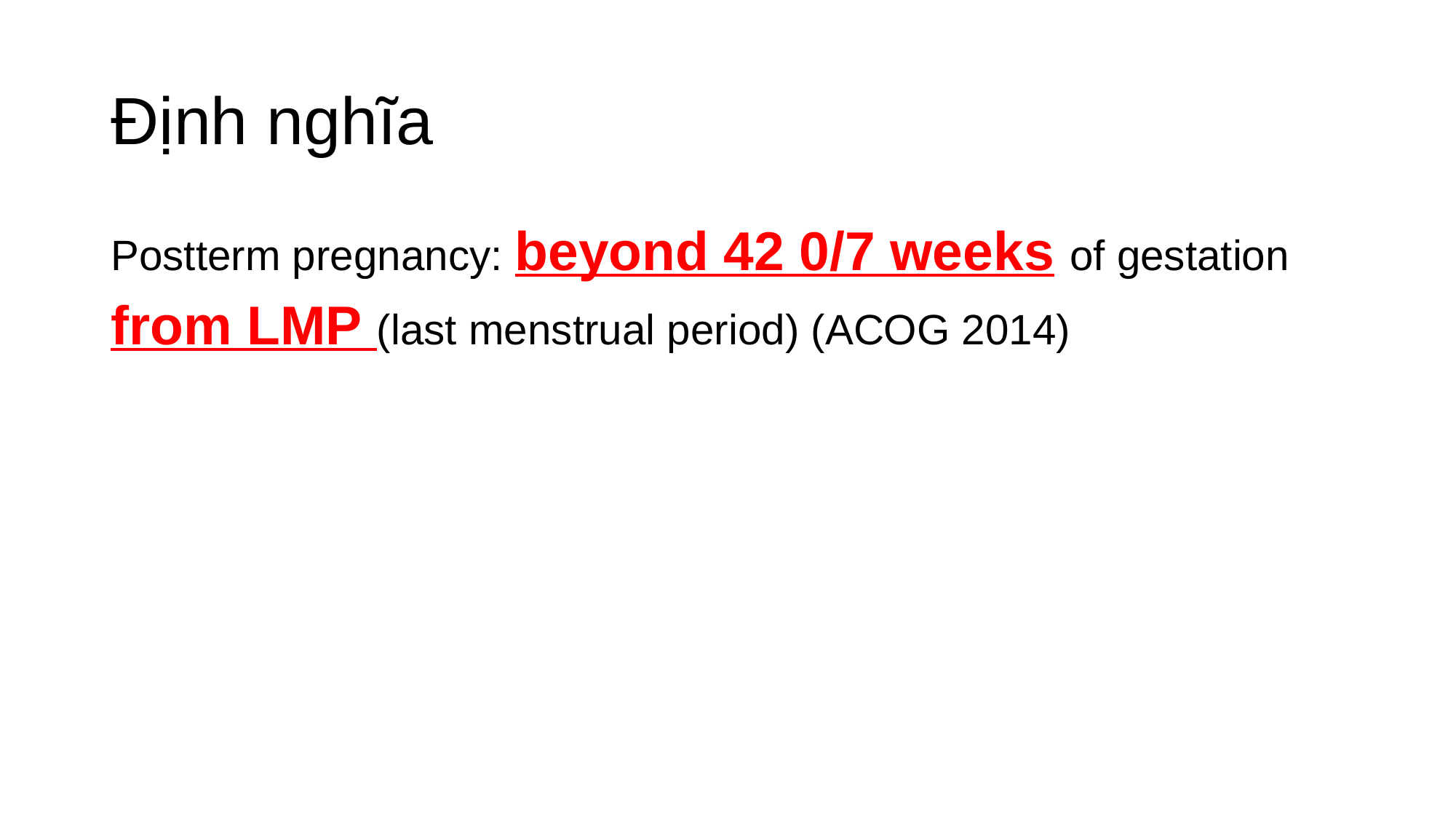

# Định nghĩa
Postterm pregnancy: beyond 42 0/7 weeks of gestation
from LMP (last menstrual period) (ACOG 2014)